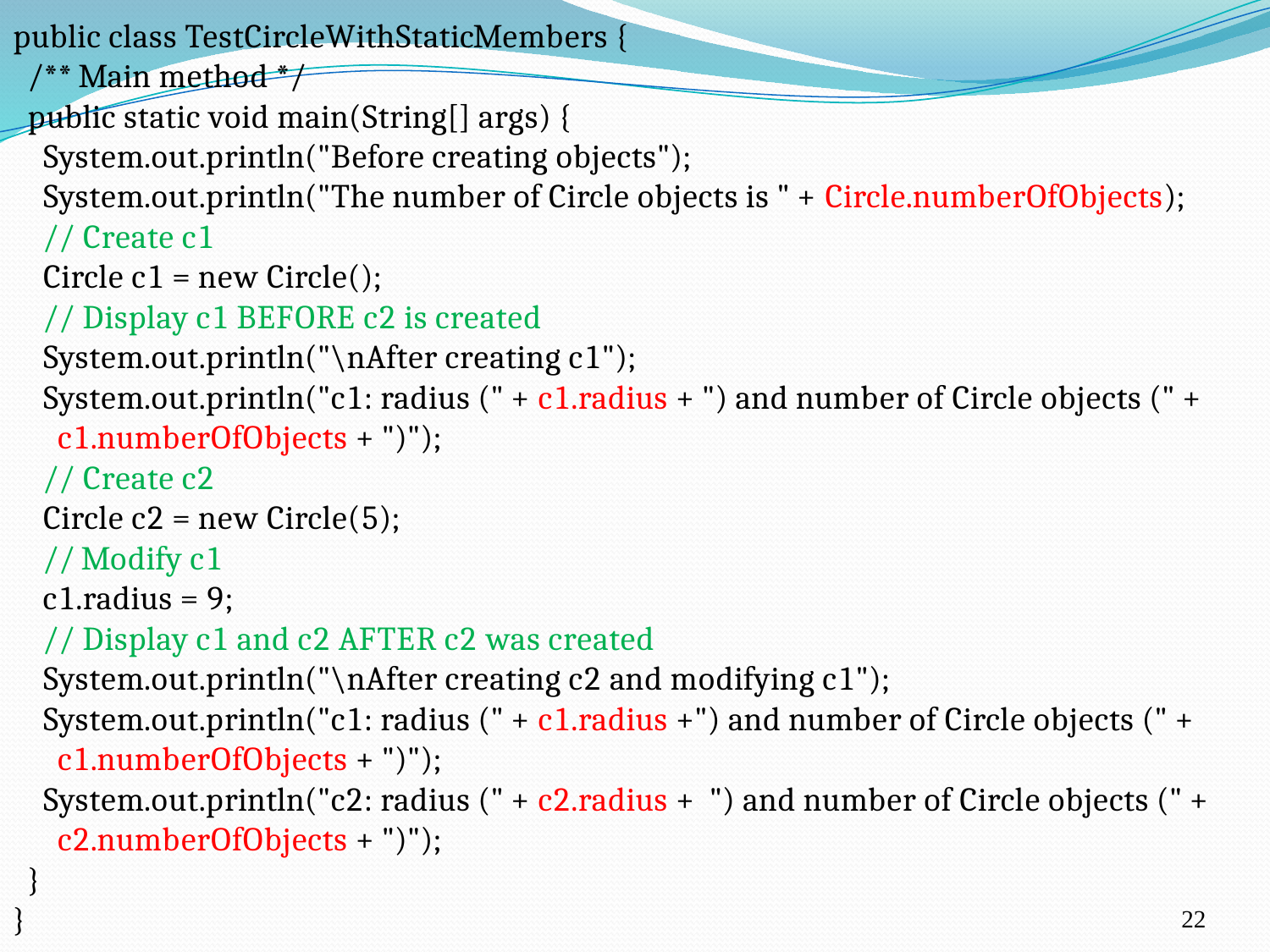

public class TestCircleWithStaticMembers {
  /** Main method */
  public static void main(String[] args) {
    System.out.println("Before creating objects");
    System.out.println("The number of Circle objects is " + Circle.numberOfObjects);
    // Create c1
    Circle c1 = new Circle();
    // Display c1 BEFORE c2 is created
    System.out.println("\nAfter creating c1");
    System.out.println("c1: radius (" + c1.radius + ") and number of Circle objects (" +
      c1.numberOfObjects + ")");
    // Create c2
    Circle c2 = new Circle(5);
    // Modify c1
    c1.radius = 9;
    // Display c1 and c2 AFTER c2 was created
    System.out.println("\nAfter creating c2 and modifying c1");
    System.out.println("c1: radius (" + c1.radius +") and number of Circle objects (" +
      c1.numberOfObjects + ")");
    System.out.println("c2: radius (" + c2.radius +  ") and number of Circle objects (" +
      c2.numberOfObjects + ")");
  }
}

#
22